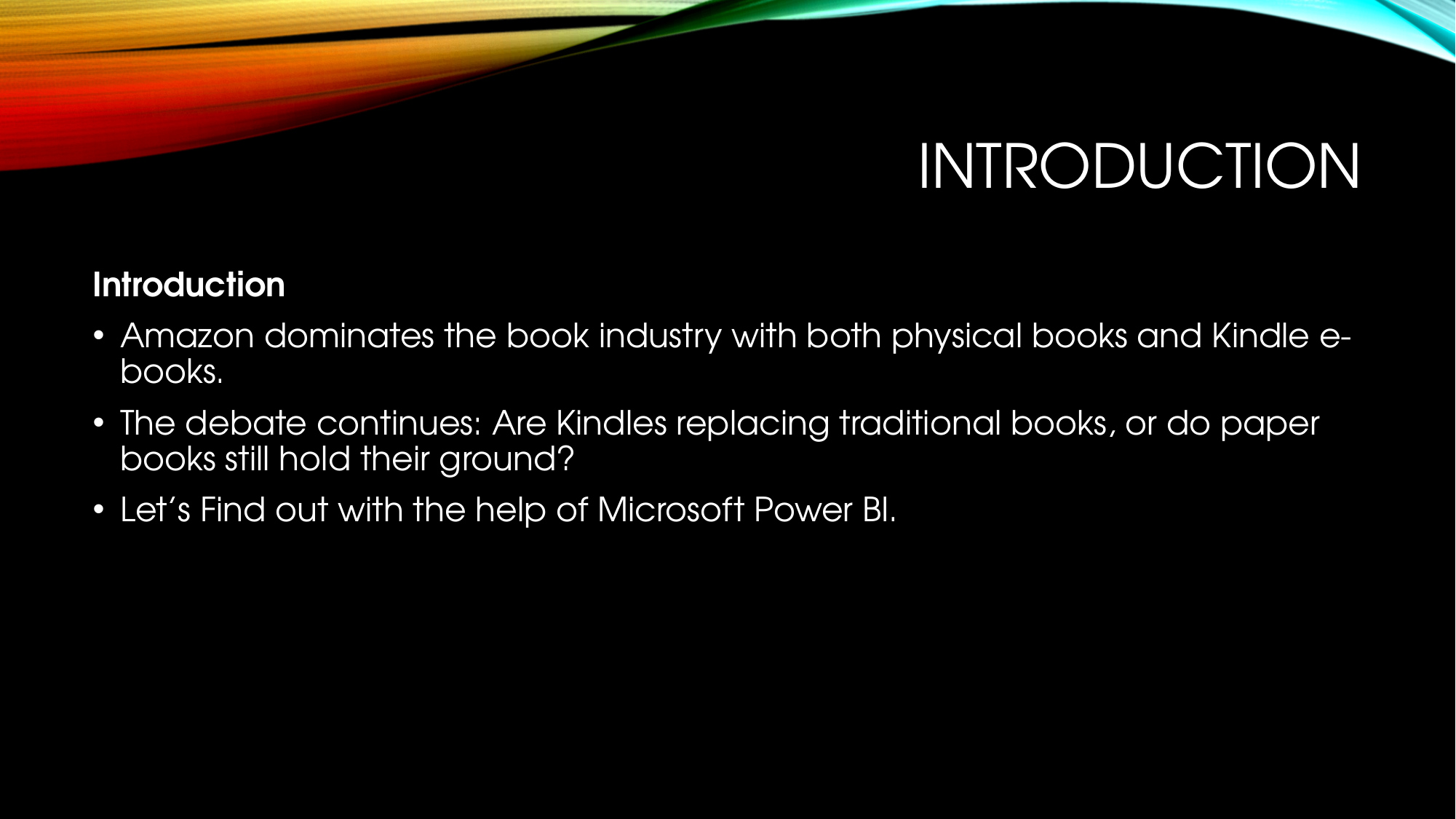

# Introduction
Introduction
Amazon dominates the book industry with both physical books and Kindle e-books.
The debate continues: Are Kindles replacing traditional books, or do paper books still hold their ground?
Let’s Find out with the help of Microsoft Power BI.